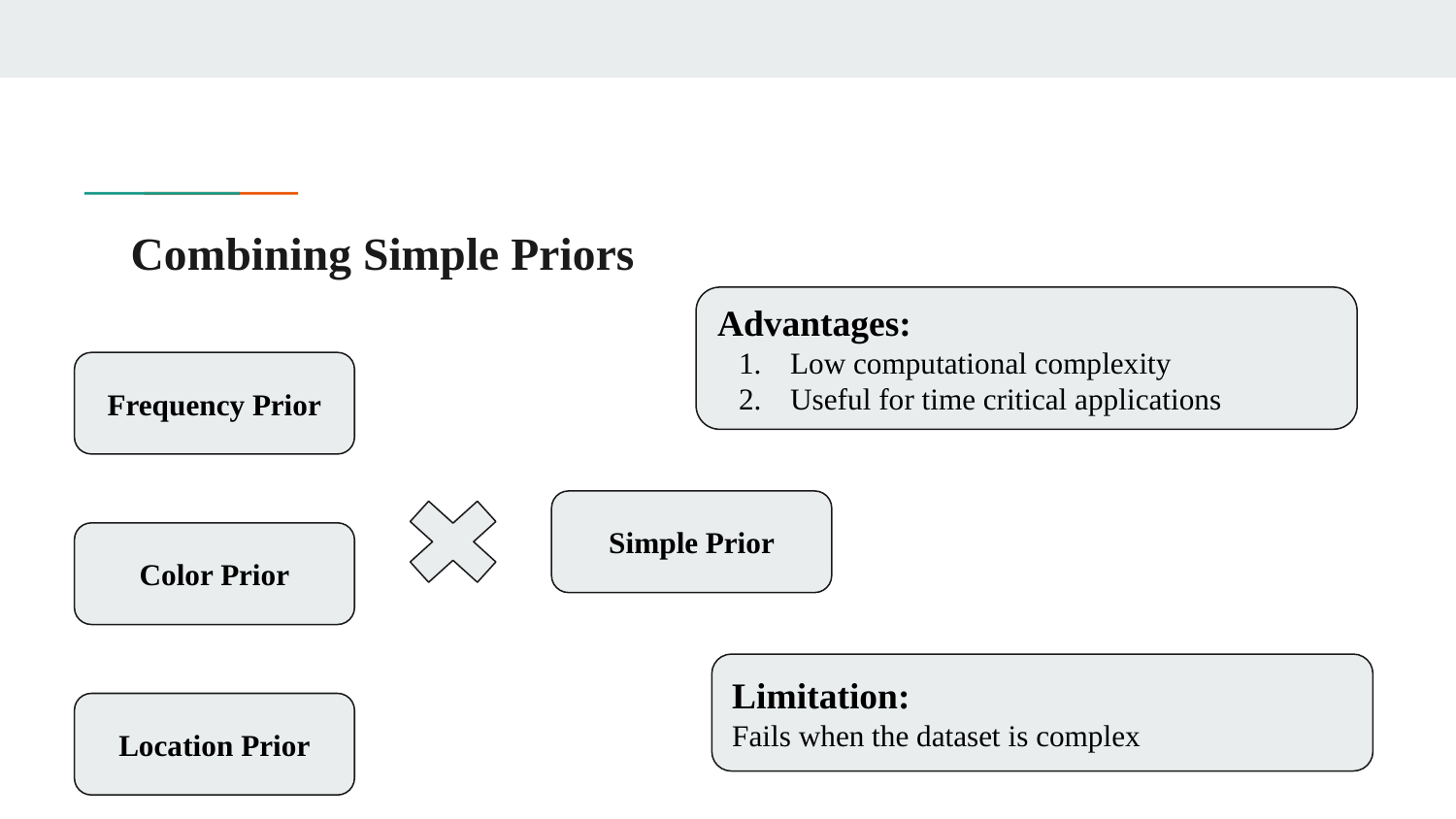

# Combining Simple Priors
Advantages:
Low computational complexity
Useful for time critical applications
Frequency Prior

Simple Prior
Color Prior
Limitation:
Fails when the dataset is complex
Location Prior